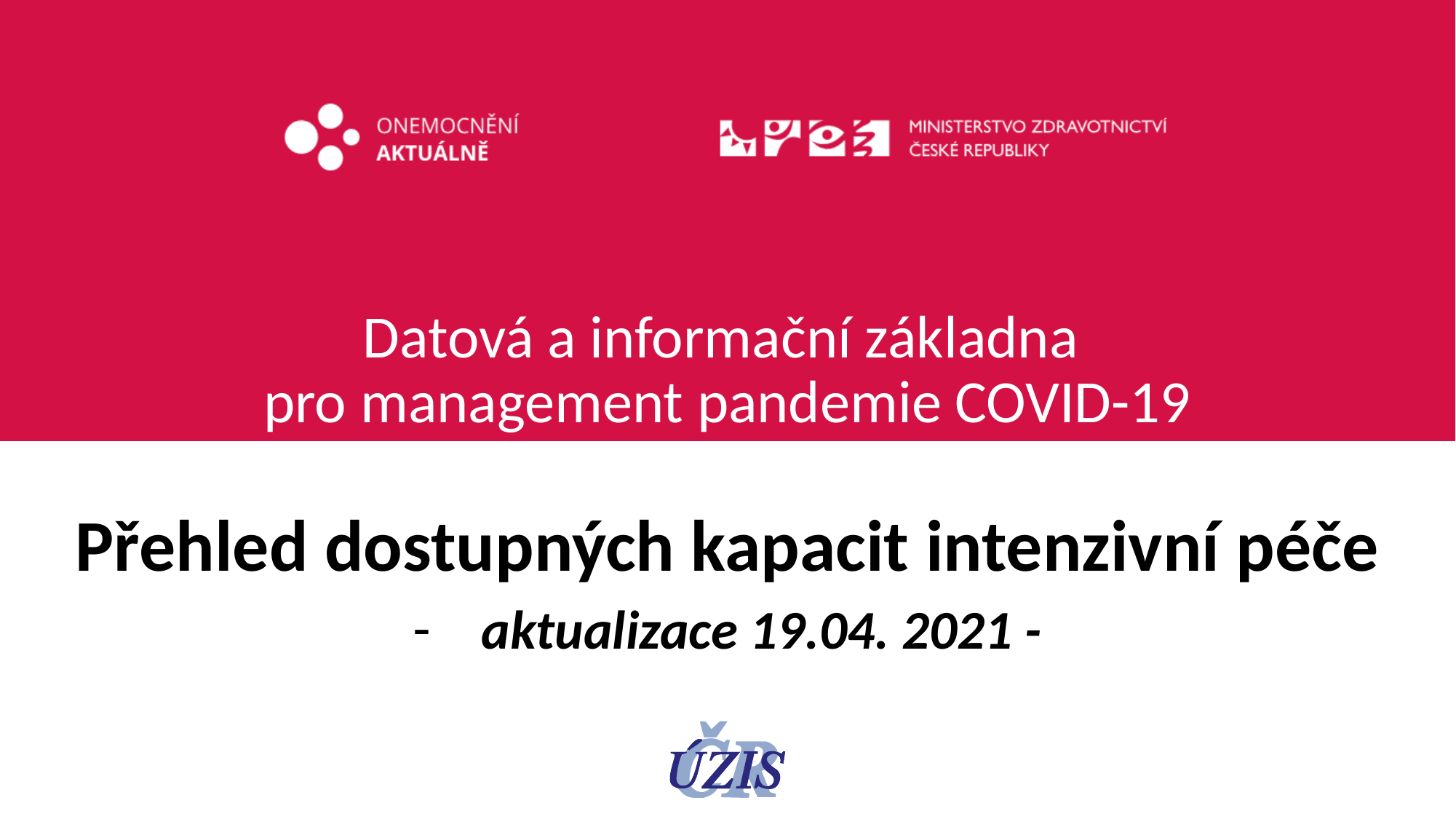

# Datová a informační základna pro management pandemie COVID-19
Přehled dostupných kapacit intenzivní péče
aktualizace 19.04. 2021 -